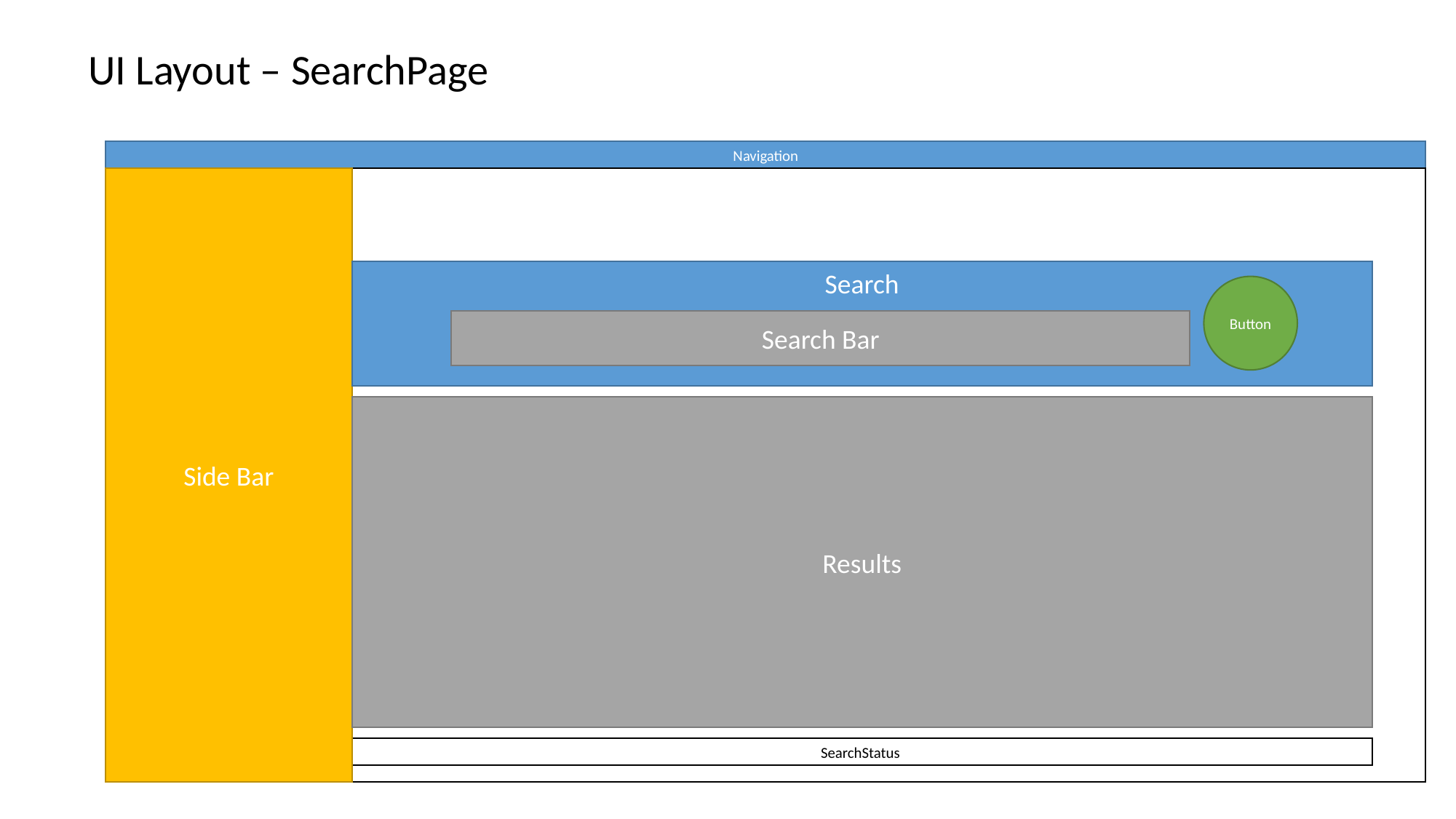

UI Layout – SearchPage

Navigation

Side Bar
Search
Button
Search Bar
Results
SearchStatus